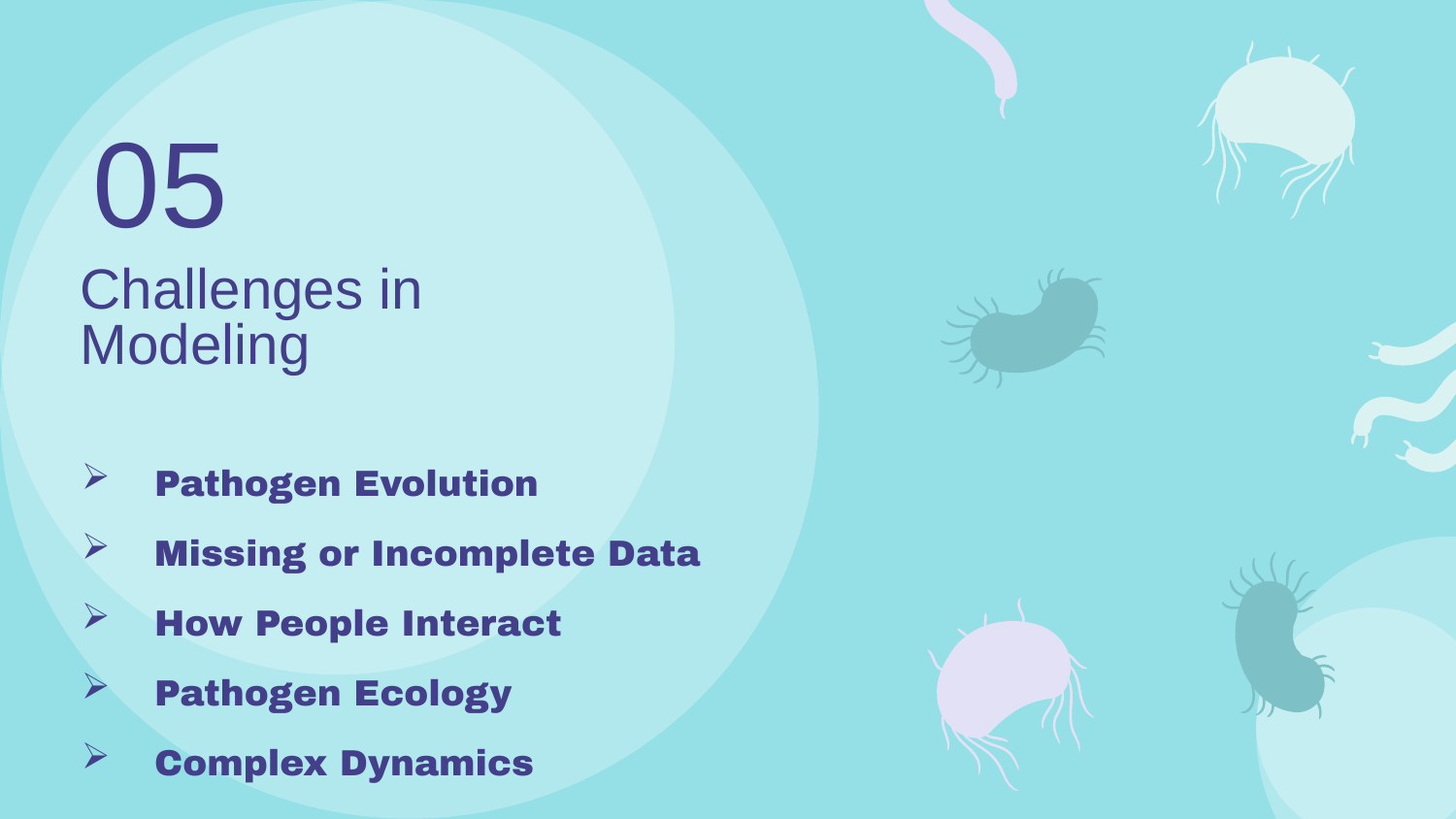

05

# Challenges in Modeling

Pathogen Evolution

Missing or Incomplete Data

How People Interact

Pathogen Ecology

Complex Dynamics